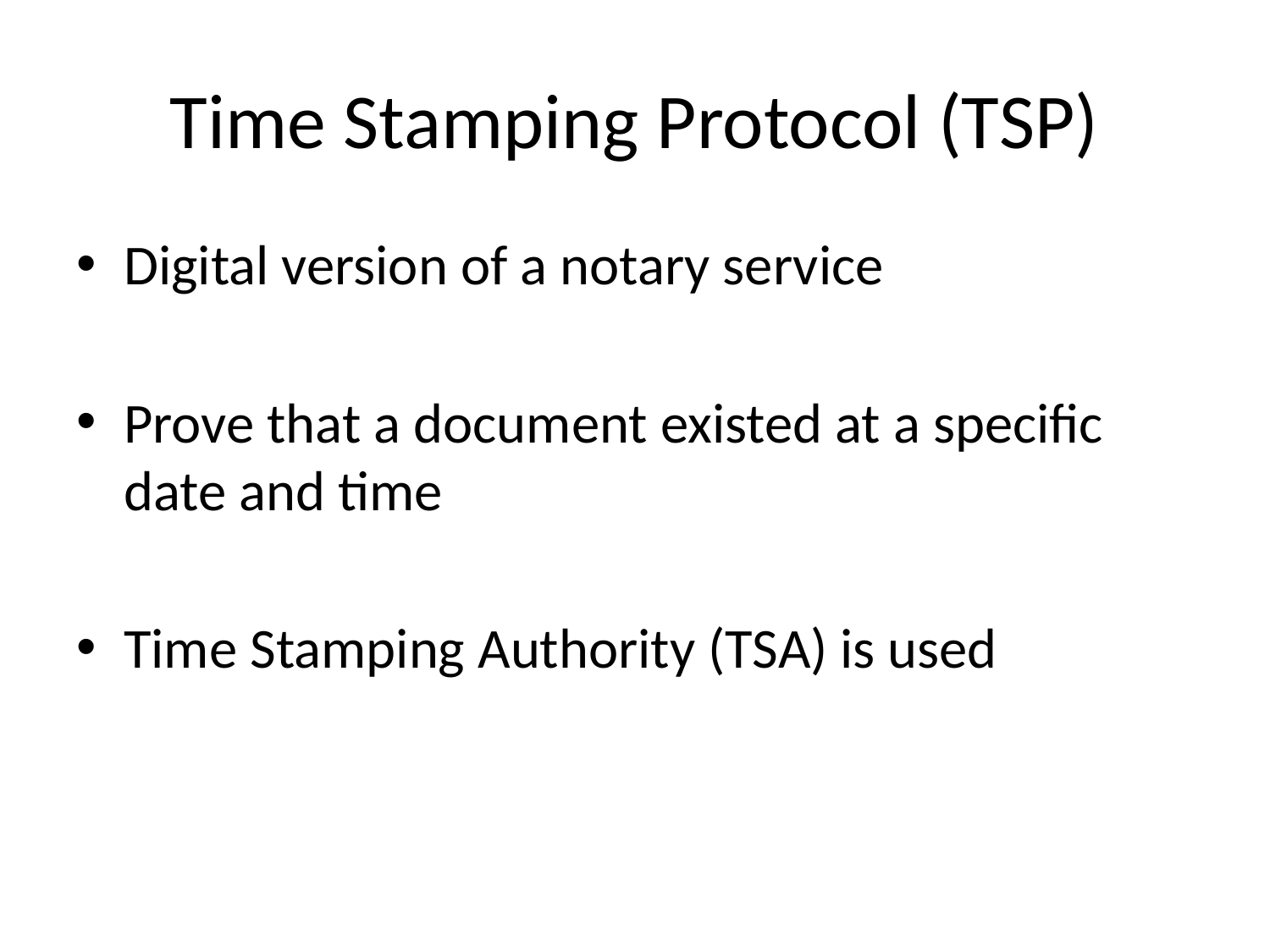

# Time Stamping Protocol (TSP)
Digital version of a notary service

Prove that a document existed at a specific date and time

Time Stamping Authority (TSA) is used